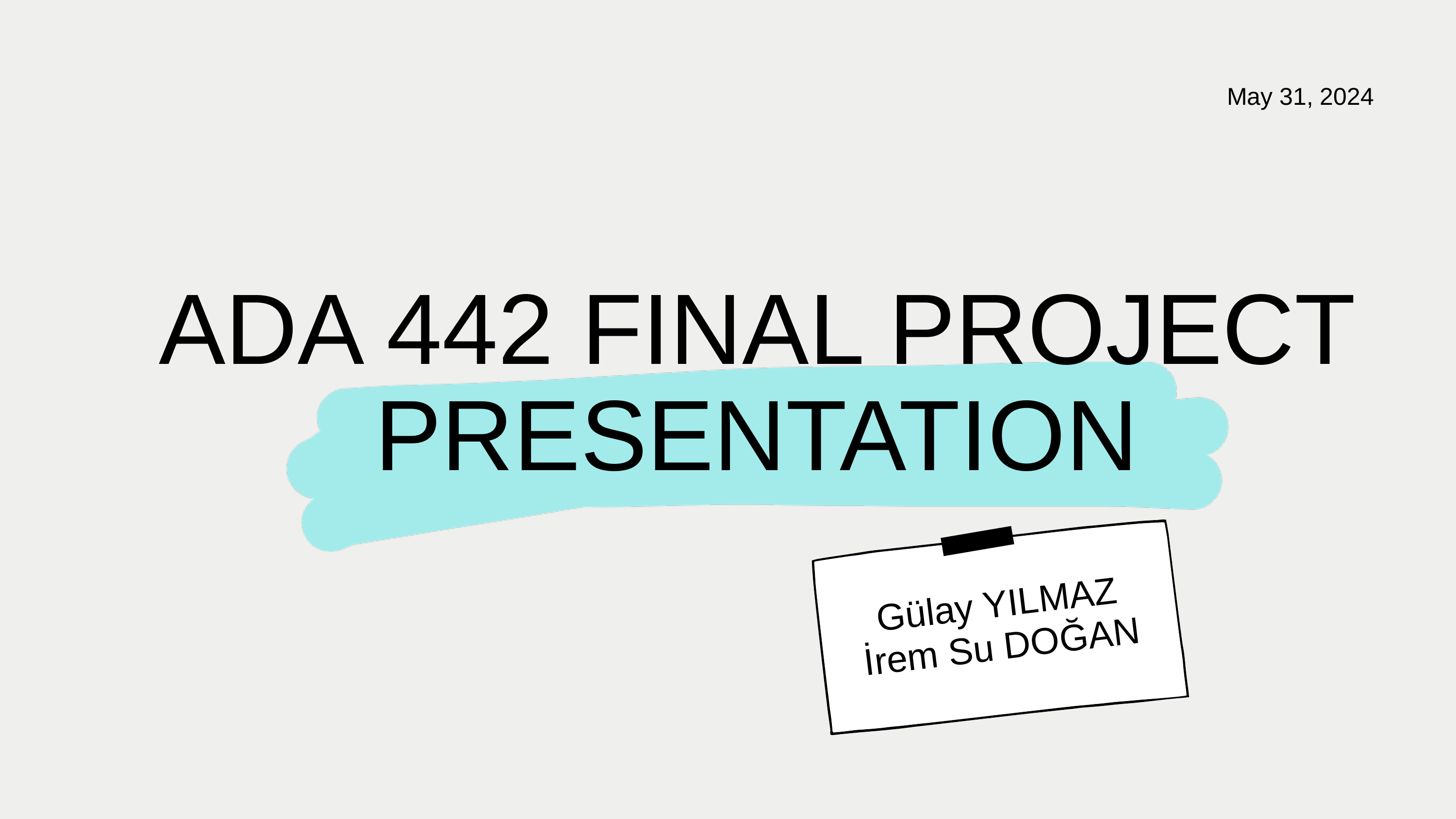

May 31, 2024
ADA 442 FINAL PROJECT PRESENTATION

Gülay YILMAZ
İrem Su DOĞAN